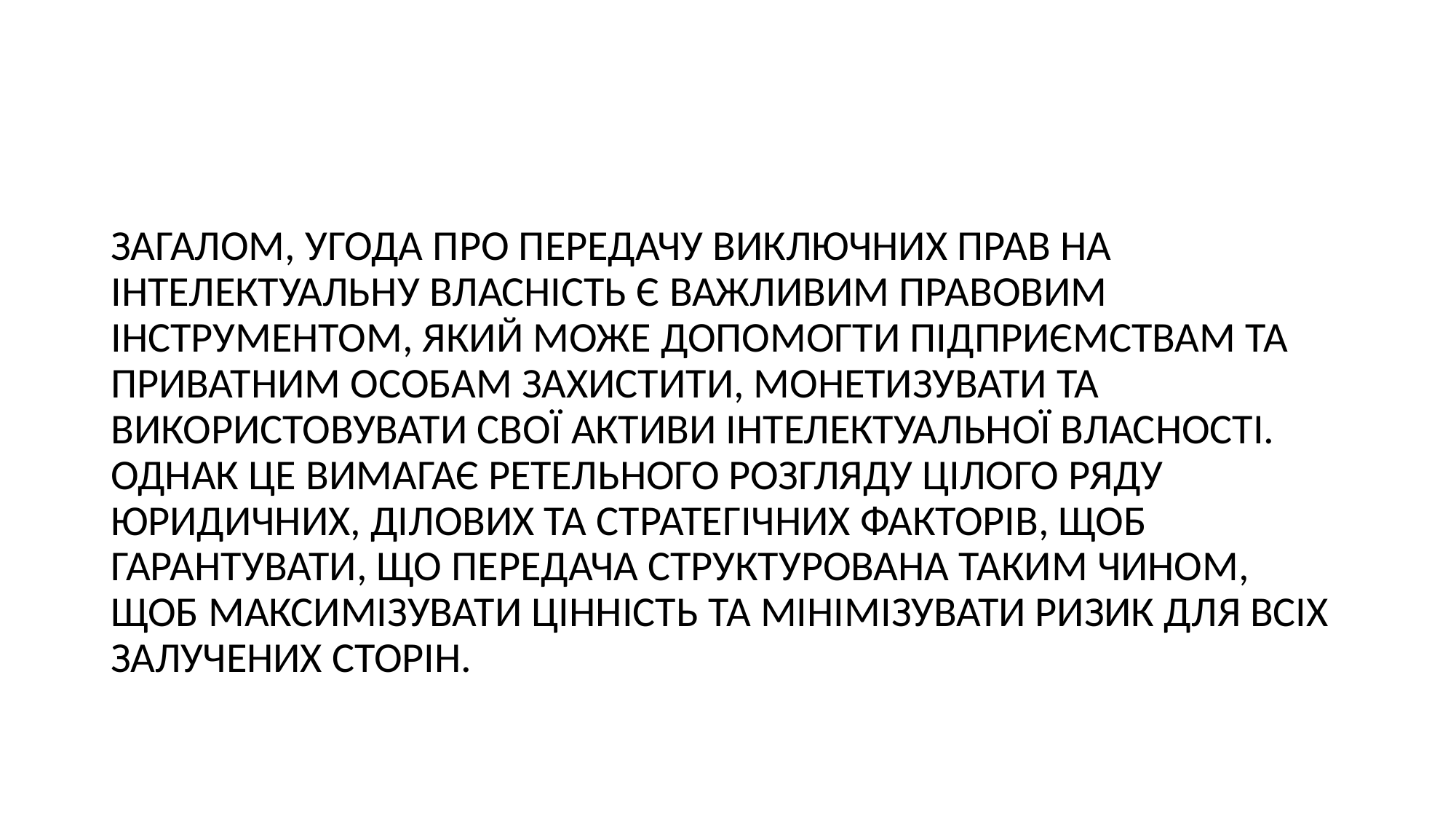

#
ЗАГАЛОМ, УГОДА ПРО ПЕРЕДАЧУ ВИКЛЮЧНИХ ПРАВ НА ІНТЕЛЕКТУАЛЬНУ ВЛАСНІСТЬ Є ВАЖЛИВИМ ПРАВОВИМ ІНСТРУМЕНТОМ, ЯКИЙ МОЖЕ ДОПОМОГТИ ПІДПРИЄМСТВАМ ТА ПРИВАТНИМ ОСОБАМ ЗАХИСТИТИ, МОНЕТИЗУВАТИ ТА ВИКОРИСТОВУВАТИ СВОЇ АКТИВИ ІНТЕЛЕКТУАЛЬНОЇ ВЛАСНОСТІ. ОДНАК ЦЕ ВИМАГАЄ РЕТЕЛЬНОГО РОЗГЛЯДУ ЦІЛОГО РЯДУ ЮРИДИЧНИХ, ДІЛОВИХ ТА СТРАТЕГІЧНИХ ФАКТОРІВ, ЩОБ ГАРАНТУВАТИ, ЩО ПЕРЕДАЧА СТРУКТУРОВАНА ТАКИМ ЧИНОМ, ЩОБ МАКСИМІЗУВАТИ ЦІННІСТЬ ТА МІНІМІЗУВАТИ РИЗИК ДЛЯ ВСІХ ЗАЛУЧЕНИХ СТОРІН.